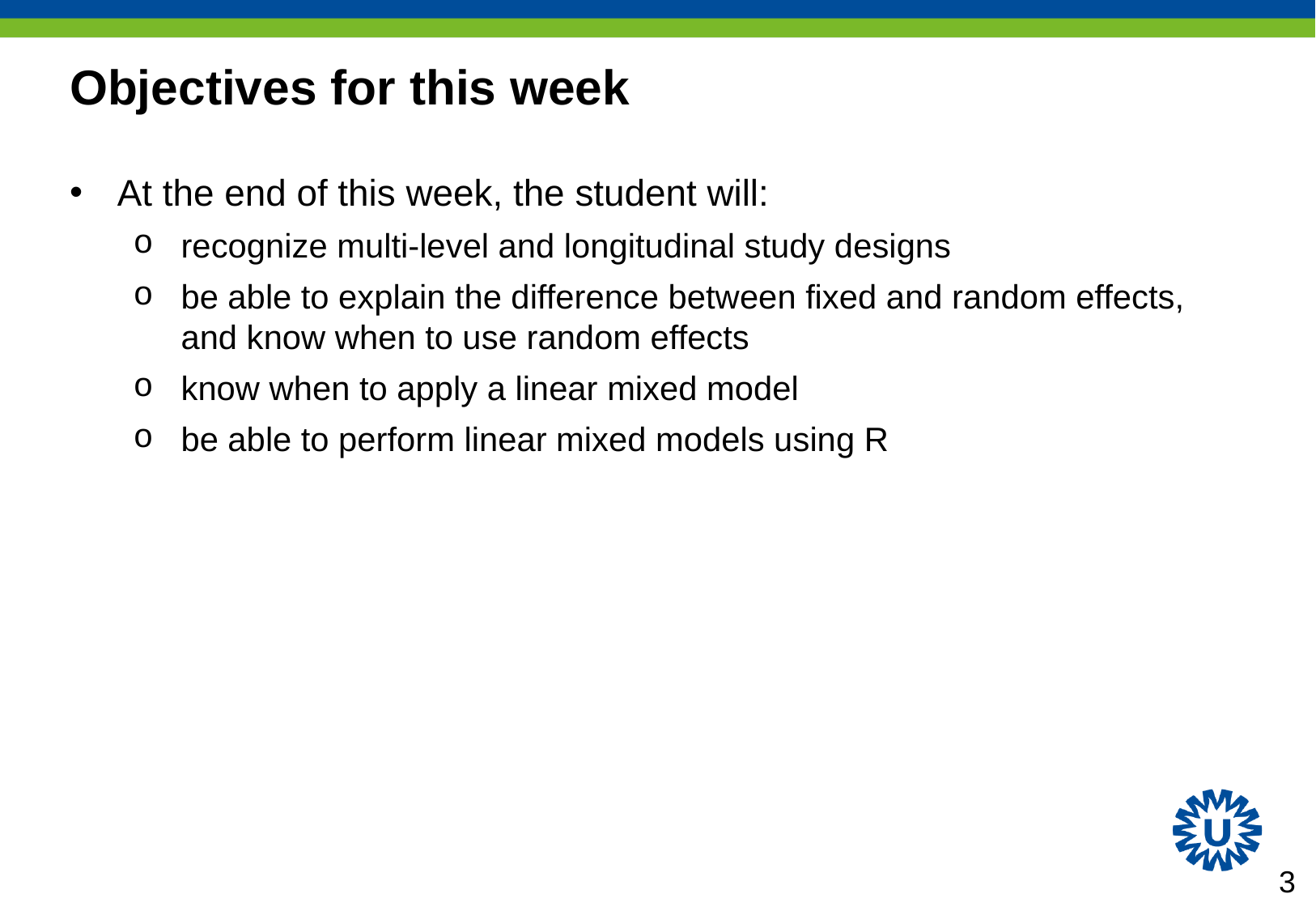

# Objectives for this week
At the end of this week, the student will:
recognize multi-level and longitudinal study designs
be able to explain the difference between fixed and random effects, and know when to use random effects
know when to apply a linear mixed model
be able to perform linear mixed models using R

3